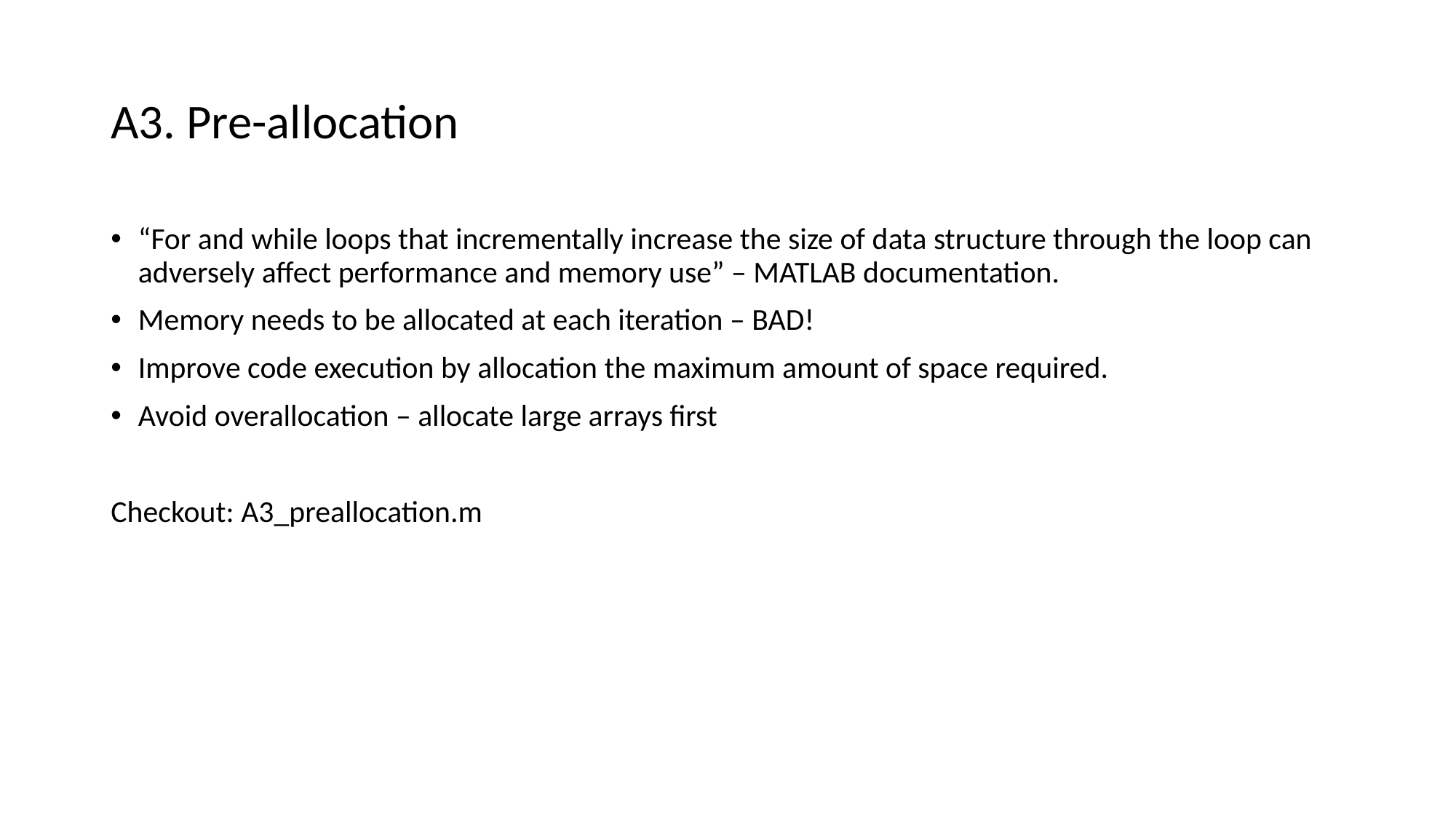

# A3. Pre-allocation
“For and while loops that incrementally increase the size of data structure through the loop can adversely affect performance and memory use” – MATLAB documentation.
Memory needs to be allocated at each iteration – BAD!
Improve code execution by allocation the maximum amount of space required.
Avoid overallocation – allocate large arrays first

Checkout: A3_preallocation.m